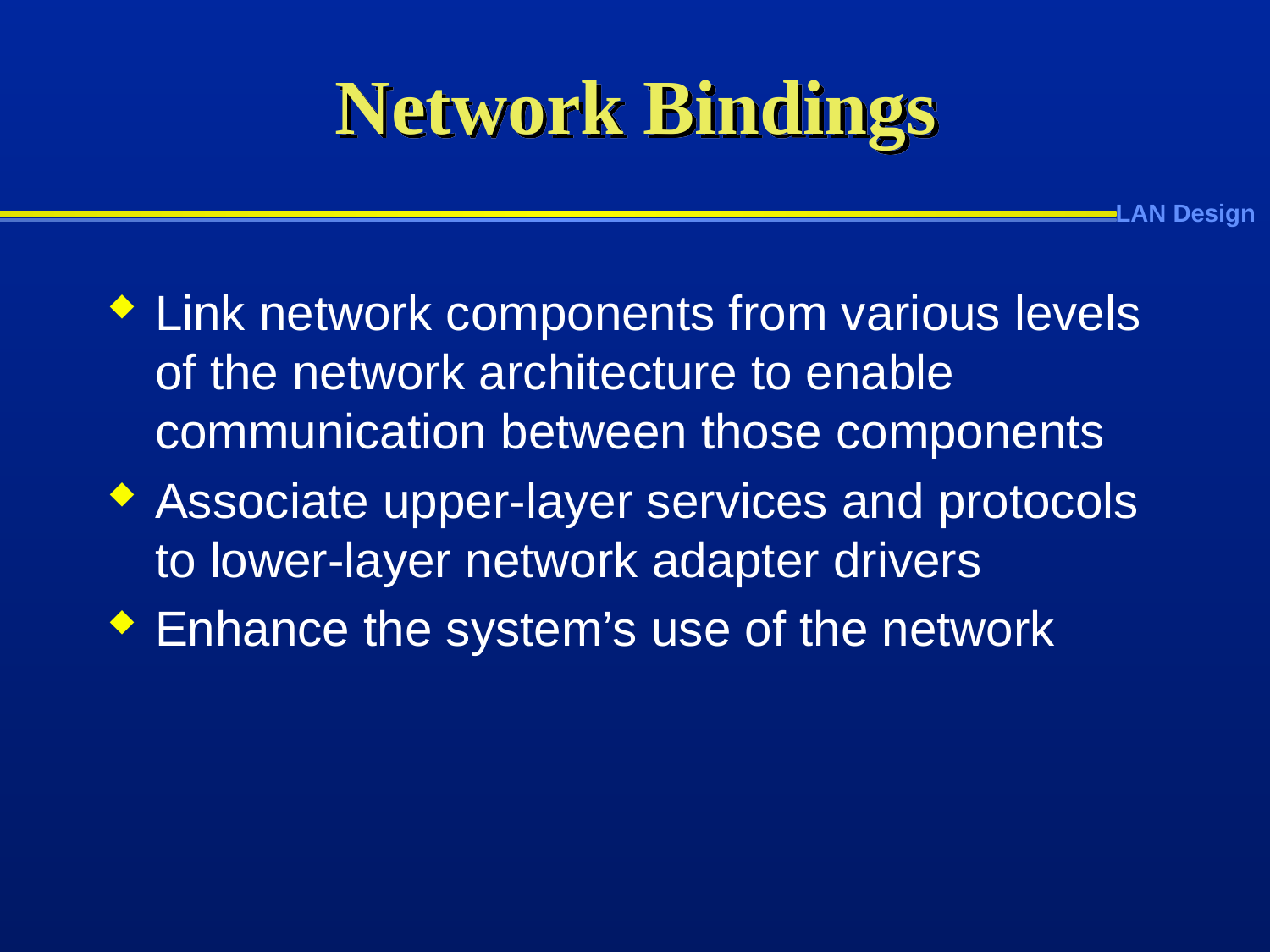

# Network Bindings
Link network components from various levels of the network architecture to enable communication between those components
Associate upper-layer services and protocols to lower-layer network adapter drivers
Enhance the system’s use of the network